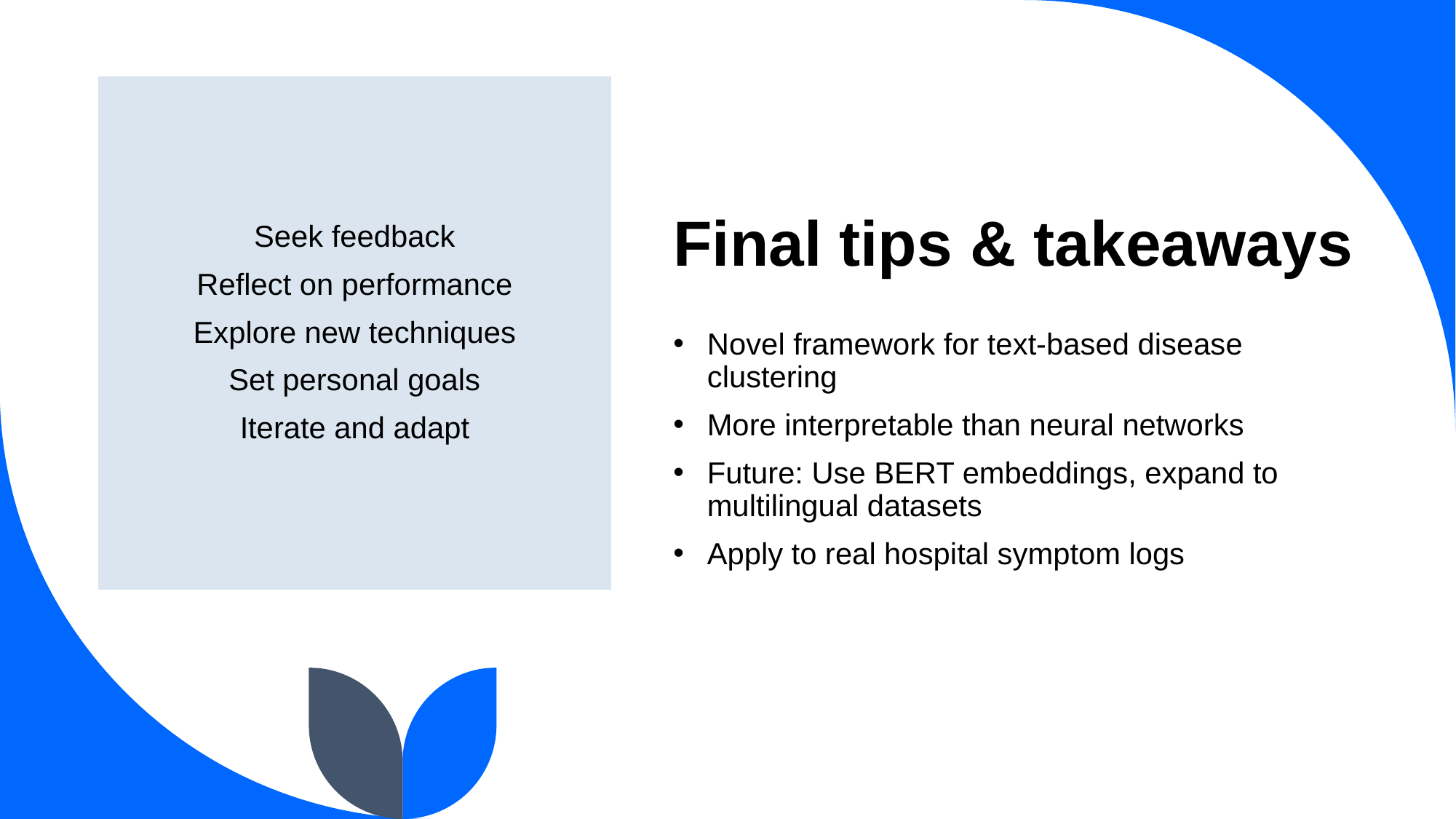

# Final tips & takeaways
Seek feedback
Reflect on performance
Explore new techniques
Set personal goals
Iterate and adapt
Novel framework for text-based disease clustering
More interpretable than neural networks
Future: Use BERT embeddings, expand to multilingual datasets
Apply to real hospital symptom logs